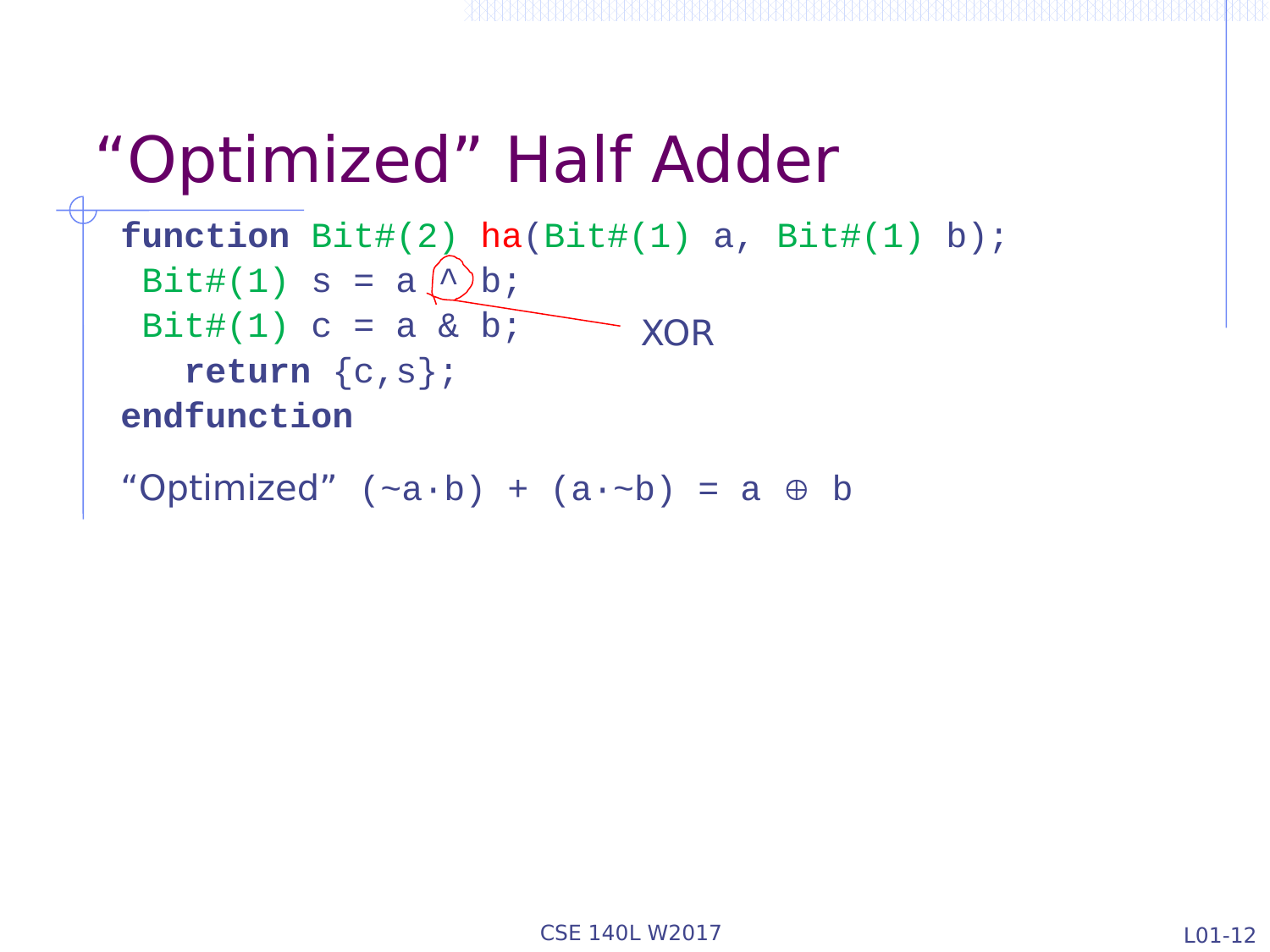

# “Optimized” Half Adder
function Bit#(2) ha(Bit#(1) a, Bit#(1) b);
 Bit#(1) s = a ^ b;
 Bit#(1) c = a & b;
   return {c,s};
endfunction

XOR
“Optimized” (~a∙b) + (a∙~b) = a ⊕ b
CSE 140L W2017
L01-12